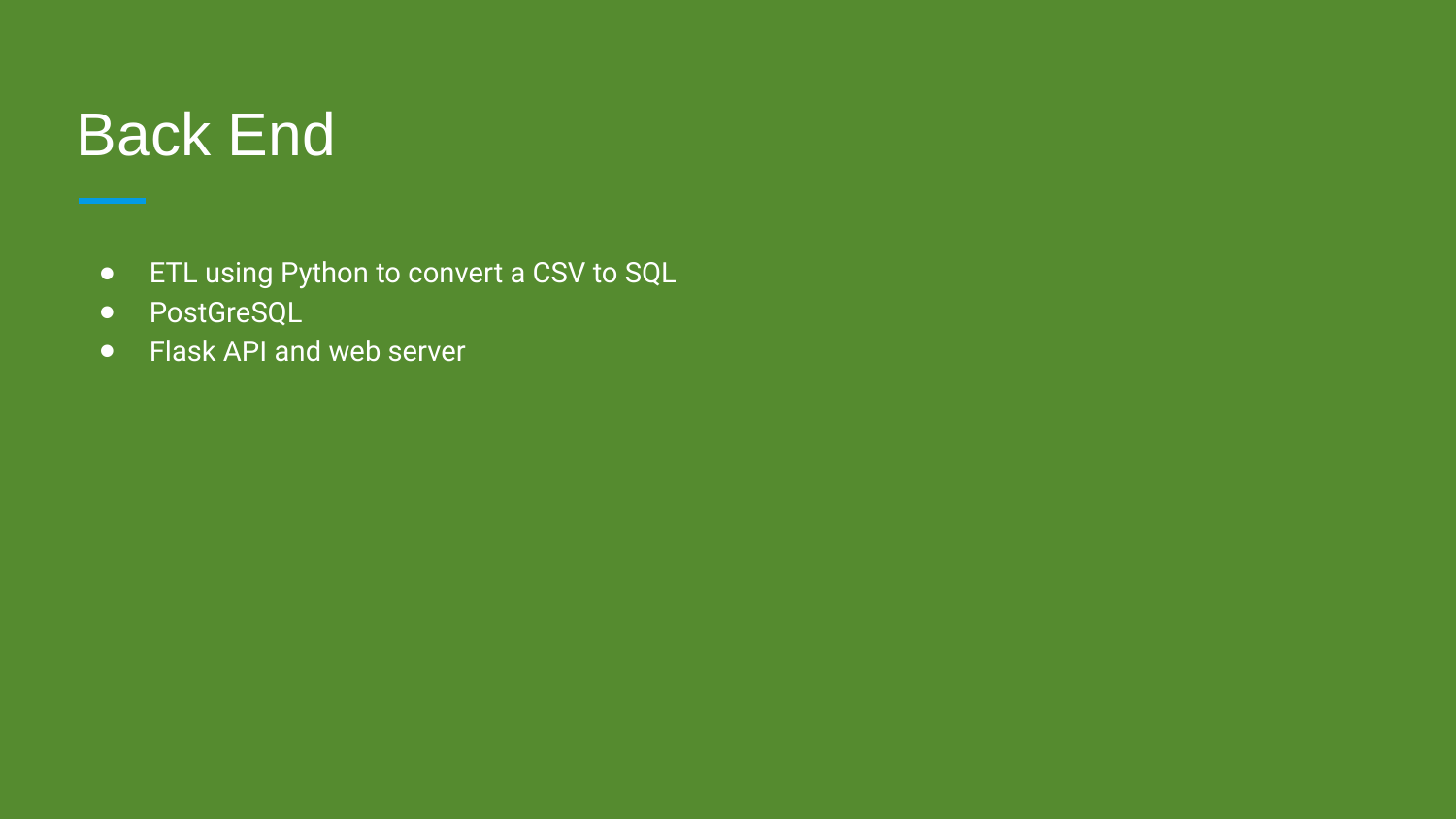

# Back End
ETL using Python to convert a CSV to SQL
PostGreSQL
Flask API and web server